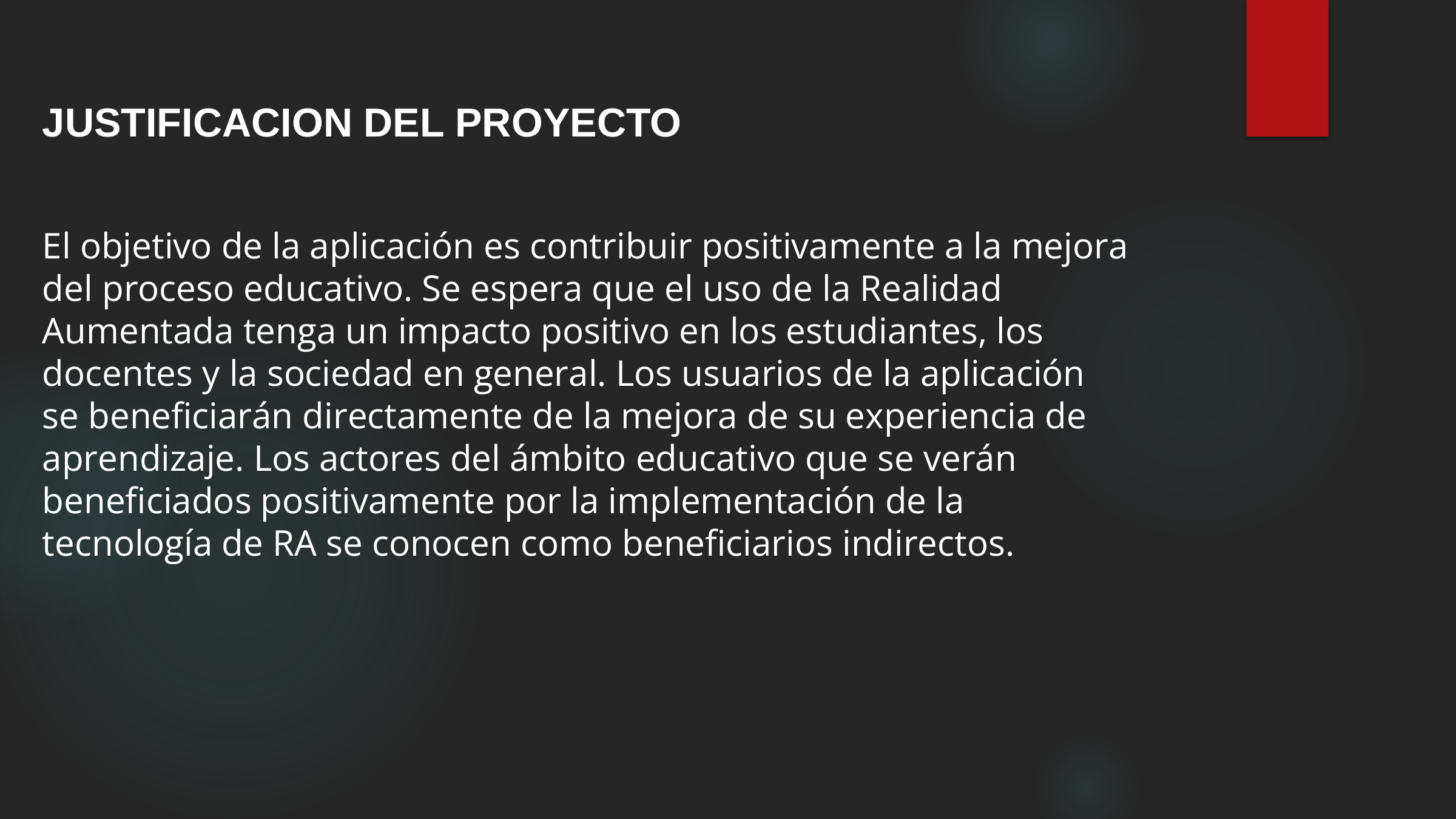

JUSTIFICACION DEL PROYECTO
El objetivo de la aplicación es contribuir positivamente a la mejora del proceso educativo. Se espera que el uso de la Realidad Aumentada tenga un impacto positivo en los estudiantes, los docentes y la sociedad en general. Los usuarios de la aplicación se beneficiarán directamente de la mejora de su experiencia de aprendizaje. Los actores del ámbito educativo que se verán beneficiados positivamente por la implementación de la tecnología de RA se conocen como beneficiarios indirectos.